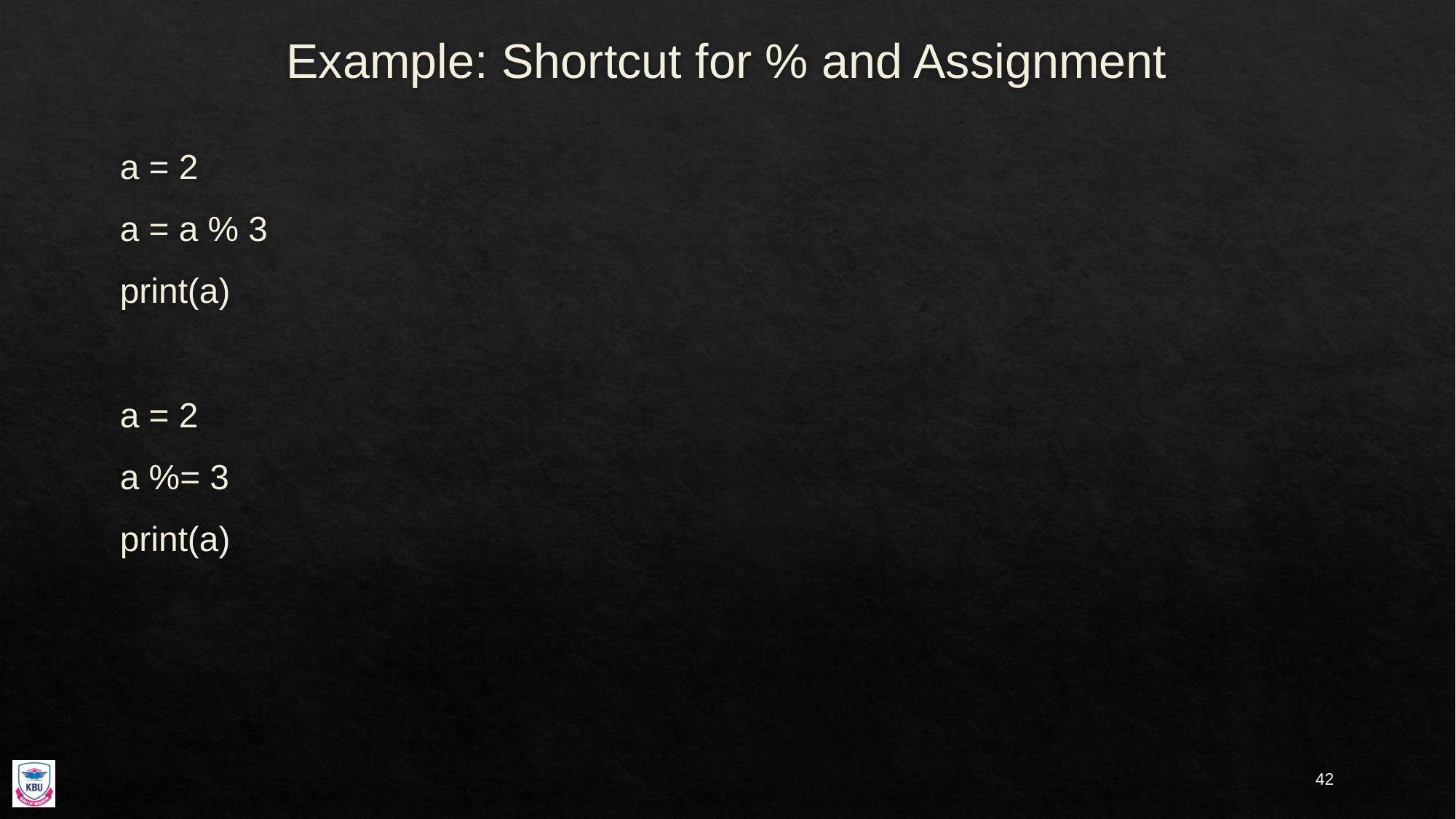

# Example: Shortcut for % and Assignment
a = 2
a = a % 3
print(a)

a = 2
a %= 3
print(a)
42